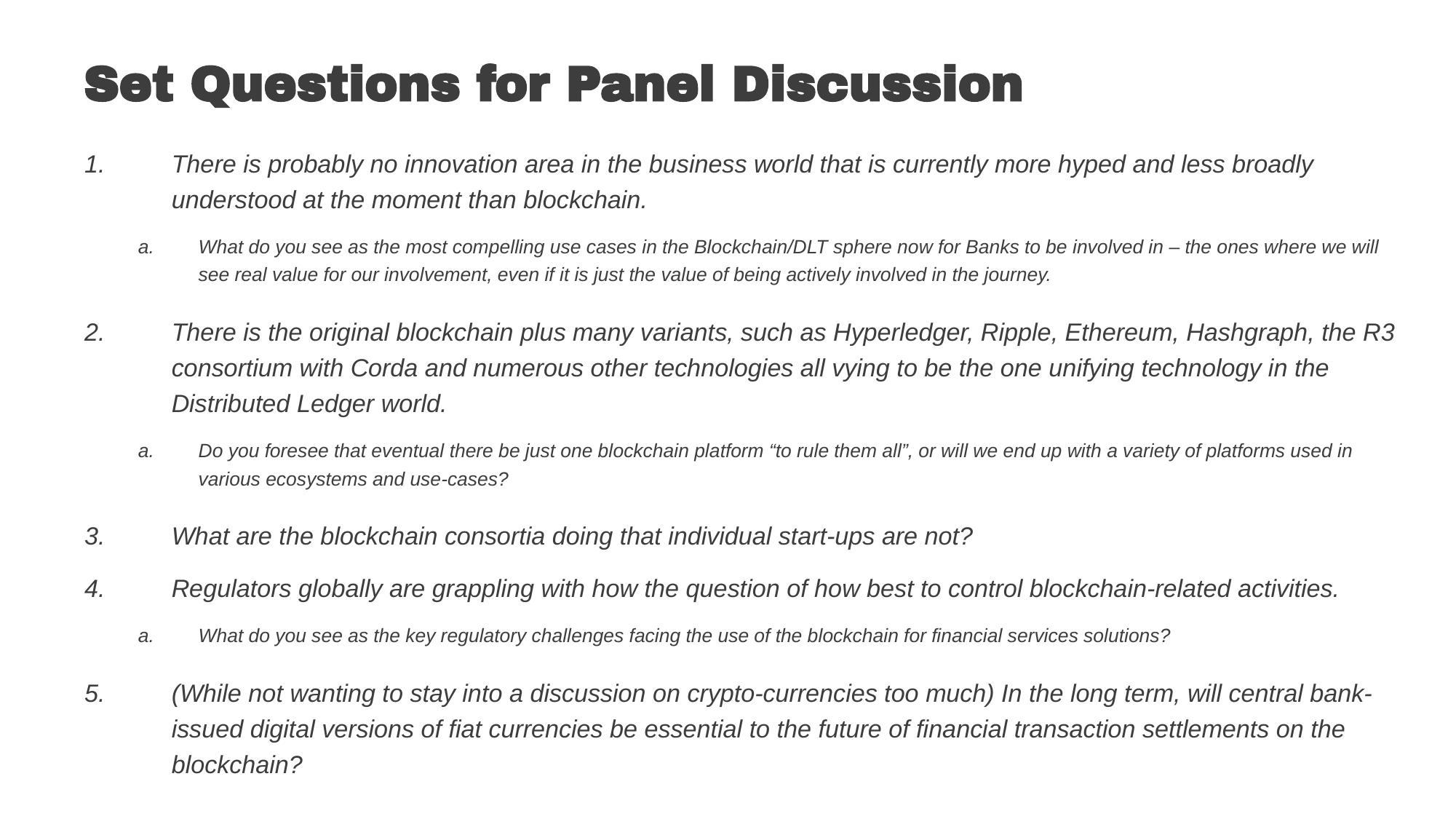

# Set Questions for Panel Discussion
There is probably no innovation area in the business world that is currently more hyped and less broadly understood at the moment than blockchain.
What do you see as the most compelling use cases in the Blockchain/DLT sphere now for Banks to be involved in – the ones where we will see real value for our involvement, even if it is just the value of being actively involved in the journey.
There is the original blockchain plus many variants, such as Hyperledger, Ripple, Ethereum, Hashgraph, the R3 consortium with Corda and numerous other technologies all vying to be the one unifying technology in the Distributed Ledger world.
Do you foresee that eventual there be just one blockchain platform “to rule them all”, or will we end up with a variety of platforms used in various ecosystems and use-cases?
What are the blockchain consortia doing that individual start-ups are not?
Regulators globally are grappling with how the question of how best to control blockchain-related activities.
What do you see as the key regulatory challenges facing the use of the blockchain for financial services solutions?
(While not wanting to stay into a discussion on crypto-currencies too much) In the long term, will central bank-issued digital versions of fiat currencies be essential to the future of financial transaction settlements on the blockchain?